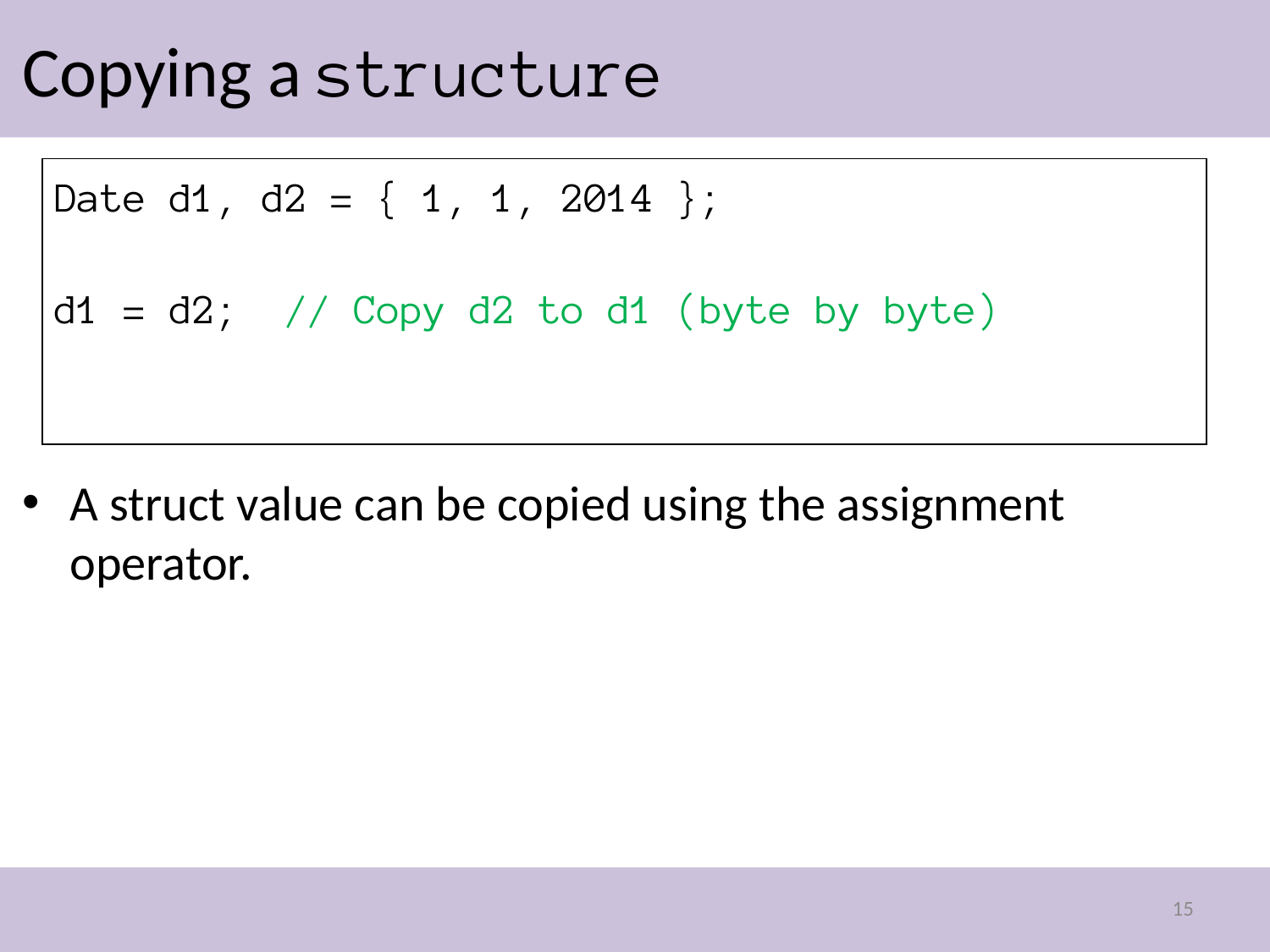

# Copying a structure
Date d1, d2 = { 1, 1, 2014 };

d1 = d2;  // Copy d2 to d1 (byte by byte)

A struct value can be copied using the assignment operator.
15